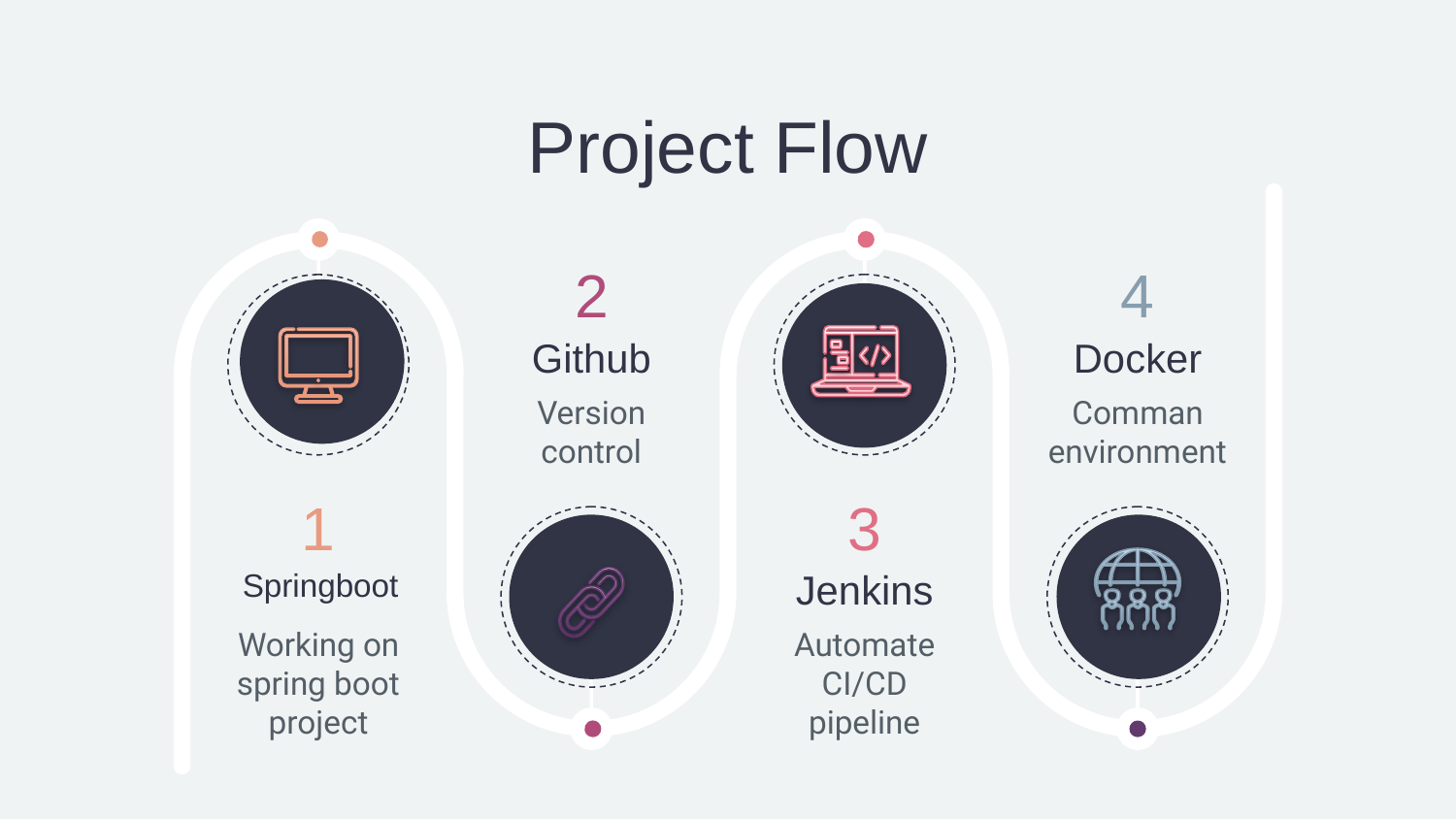

# Project Flow

2
4

Github
Docker

Version control
Comman environment
1
3

Springboot
Jenkins

Working on spring boot project
Automate CI/CD pipeline